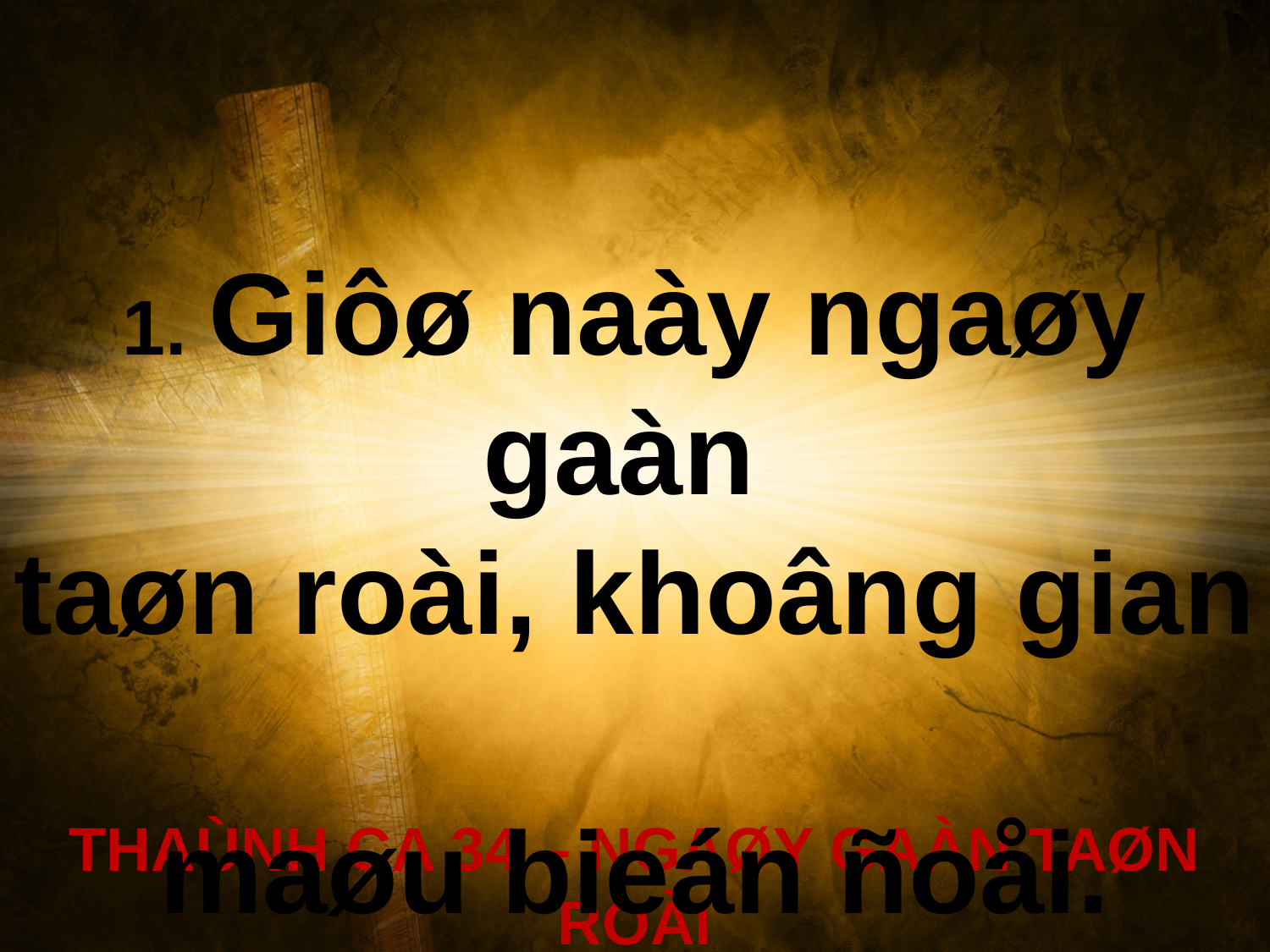

1. Giôø naày ngaøy gaàn
taøn roài, khoâng gian
maøu bieán ñoåi.
THAÙNH CA 34 – NGAØY GAÀN TAØN ROÀI